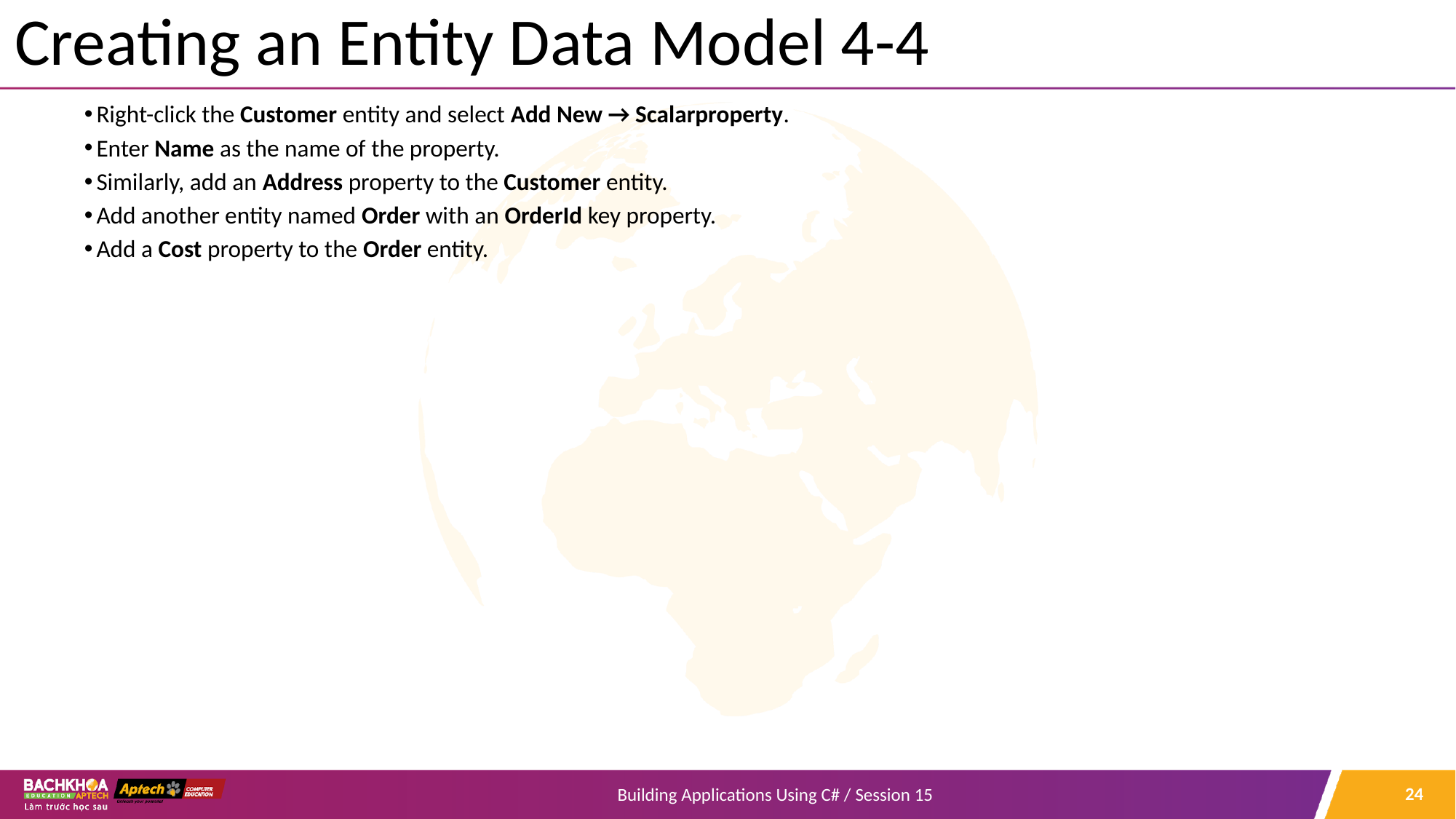

# Creating an Entity Data Model 4-4
Right-click the Customer entity and select Add New → Scalarproperty.
Enter Name as the name of the property.
Similarly, add an Address property to the Customer entity.
Add another entity named Order with an OrderId key property.
Add a Cost property to the Order entity.

24
Building Applications Using C# / Session 15